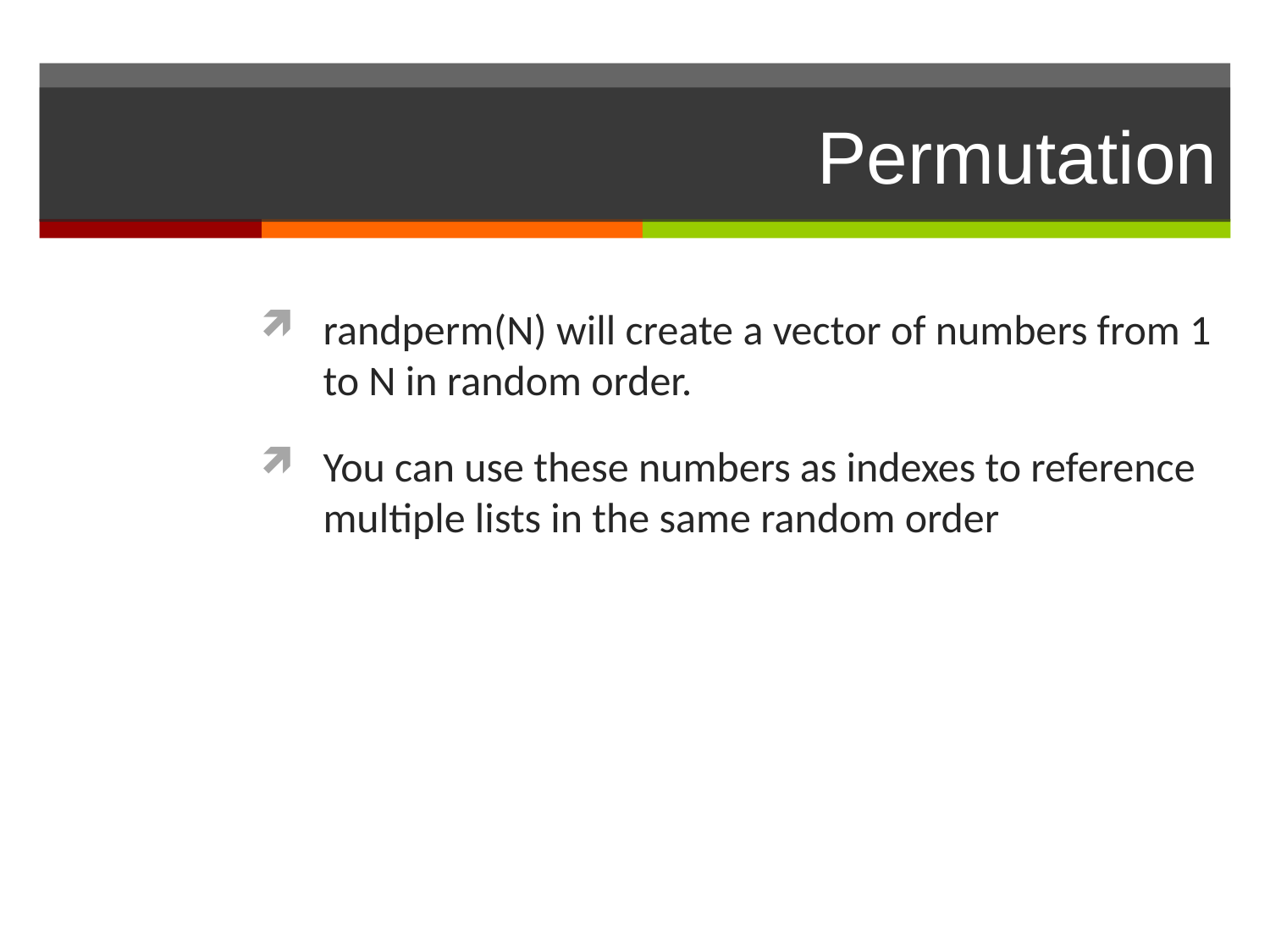

# Permutation
randperm(N) will create a vector of numbers from 1 to N in random order.
You can use these numbers as indexes to reference multiple lists in the same random order